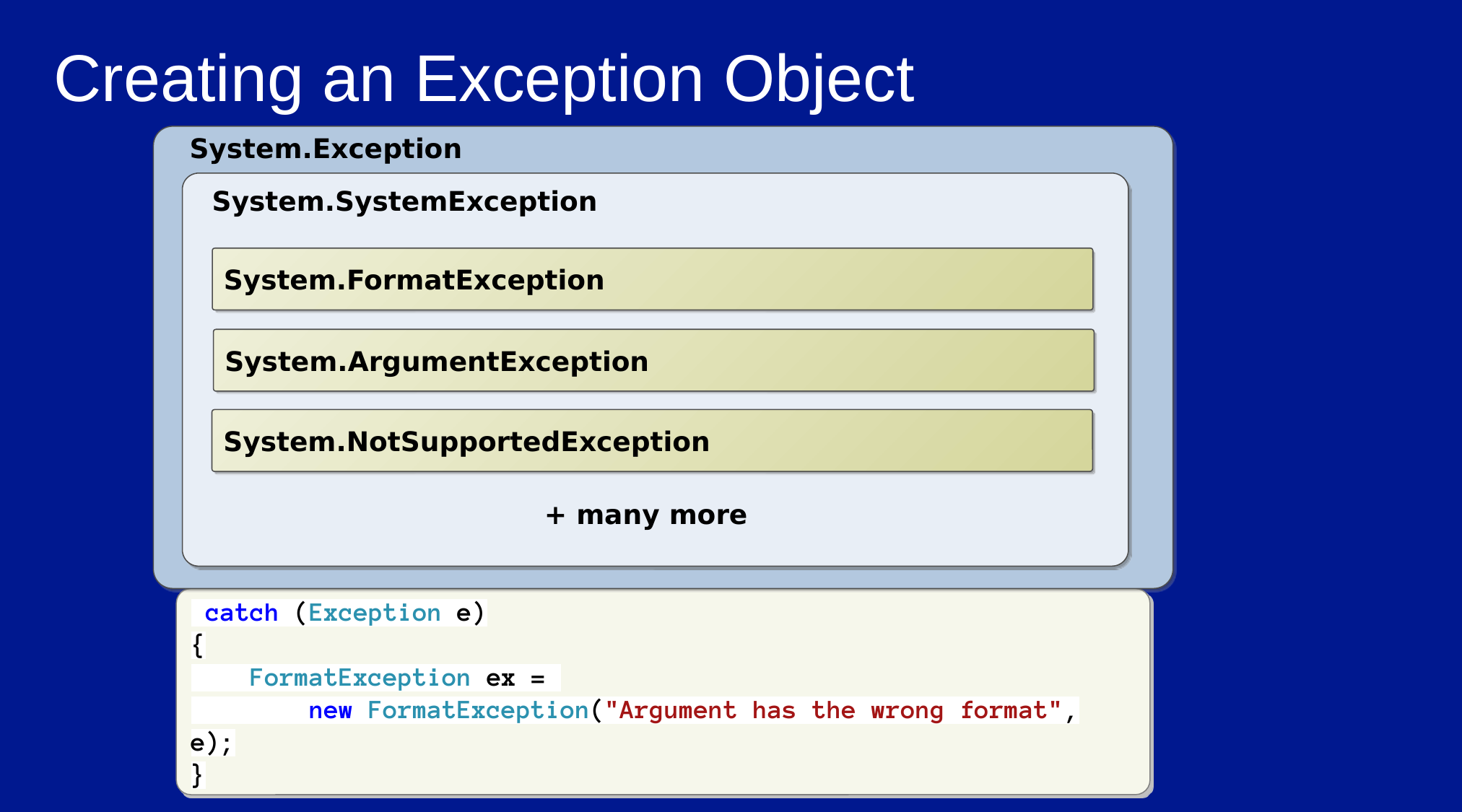

# Creating an Exception Object

System.Exception

System.SystemException
System.FormatException
System.ArgumentException
System.NotSupportedException
+ many more
 catch (Exception e)
{
    FormatException ex =
        new FormatException("Argument has the wrong format", e);
}